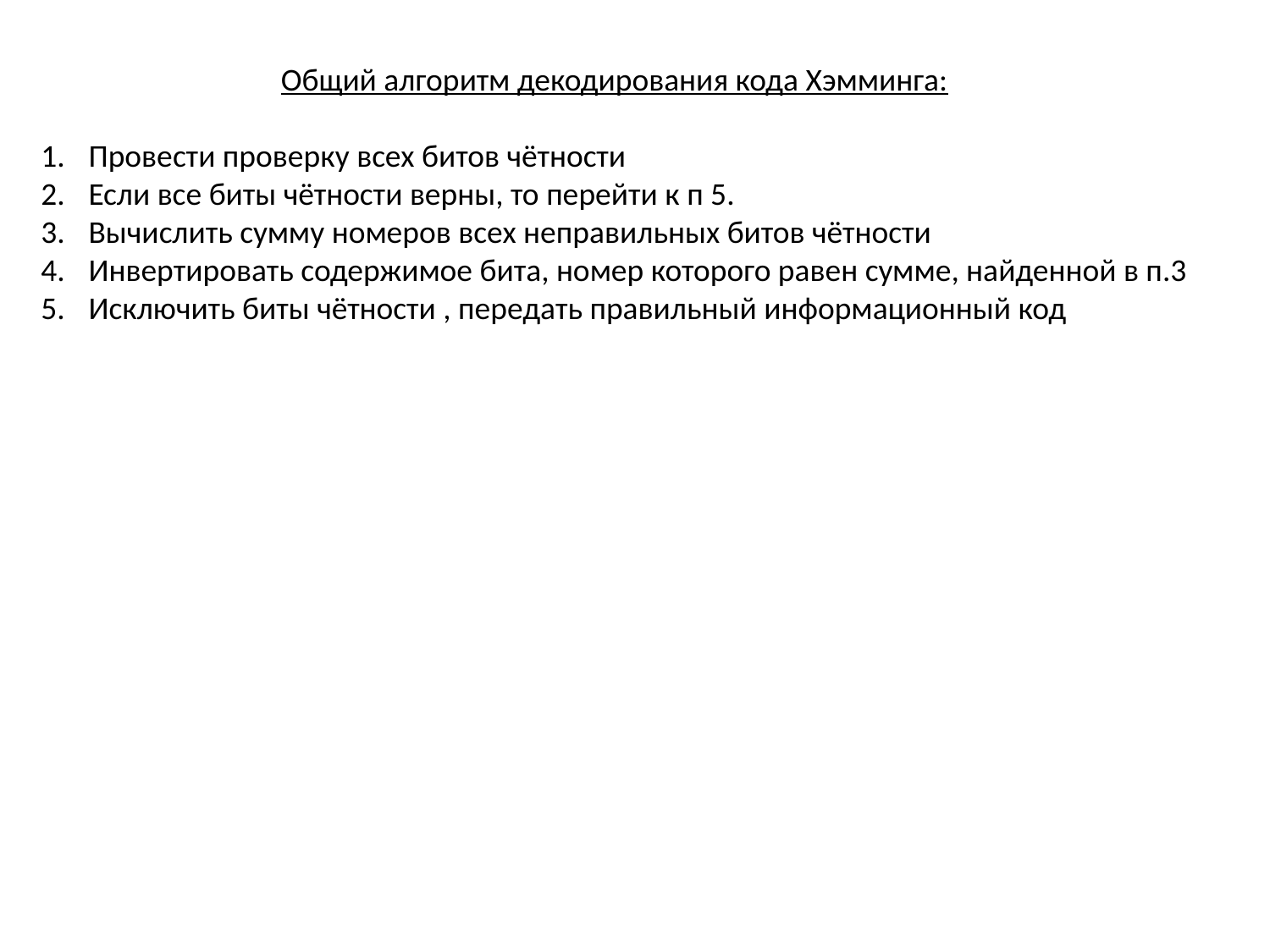

Общий алгоритм декодирования кода Хэмминга:

Провести проверку всех битов чётности
Если все биты чётности верны, то перейти к п 5.
Вычислить сумму номеров всех неправильных битов чётности
Инвертировать содержимое бита, номер которого равен сумме, найденной в п.3
Исключить биты чётности , передать правильный информационный код